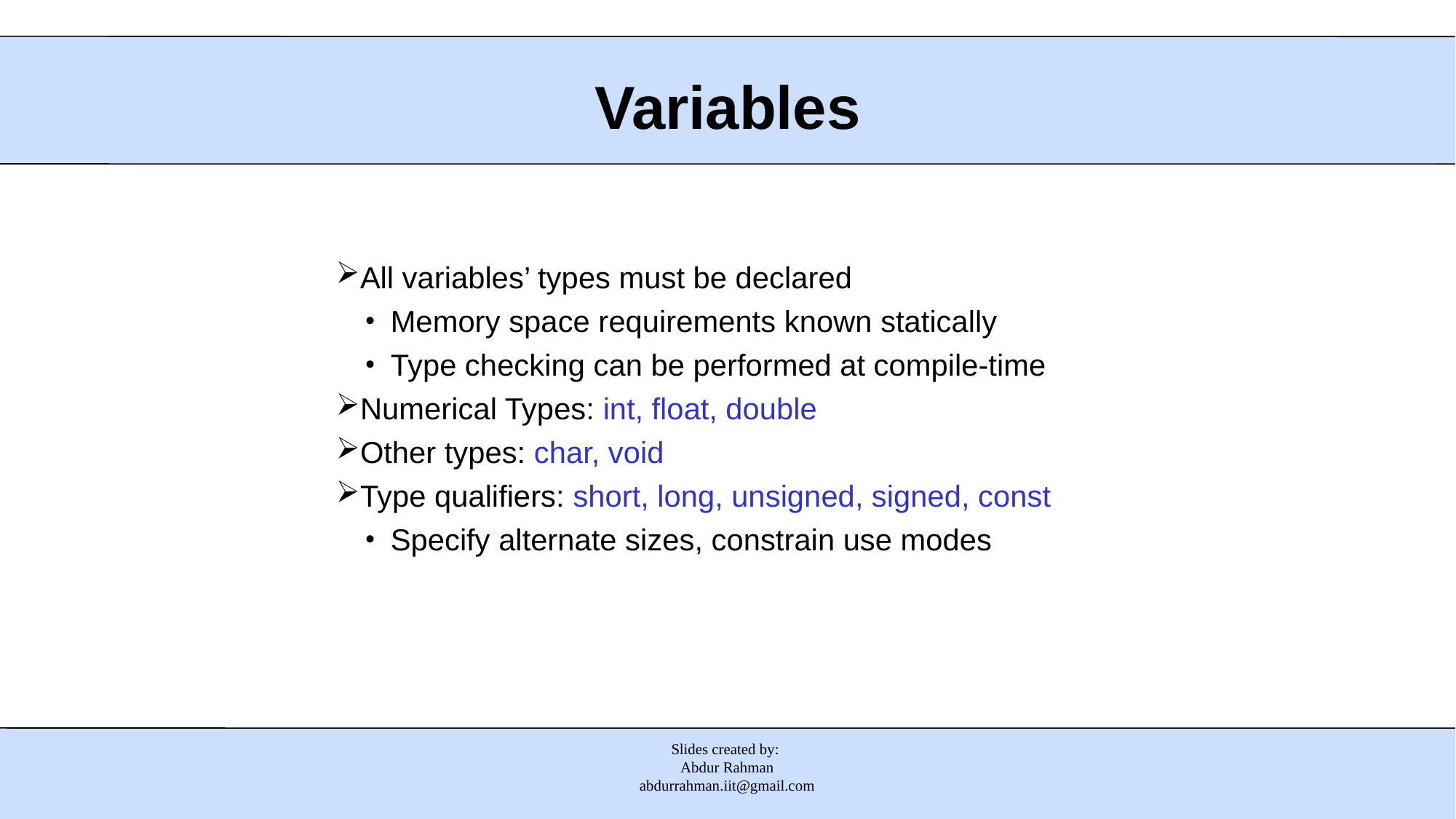

# Variables
All variables’ types must be declared
Memory space requirements known statically
Type checking can be performed at compile-time
Numerical Types: int, float, double
Other types: char, void
Type qualifiers: short, long, unsigned, signed, const
Specify alternate sizes, constrain use modes
Slides created by:
Abdur Rahman
abdurrahman.iit@gmail.com